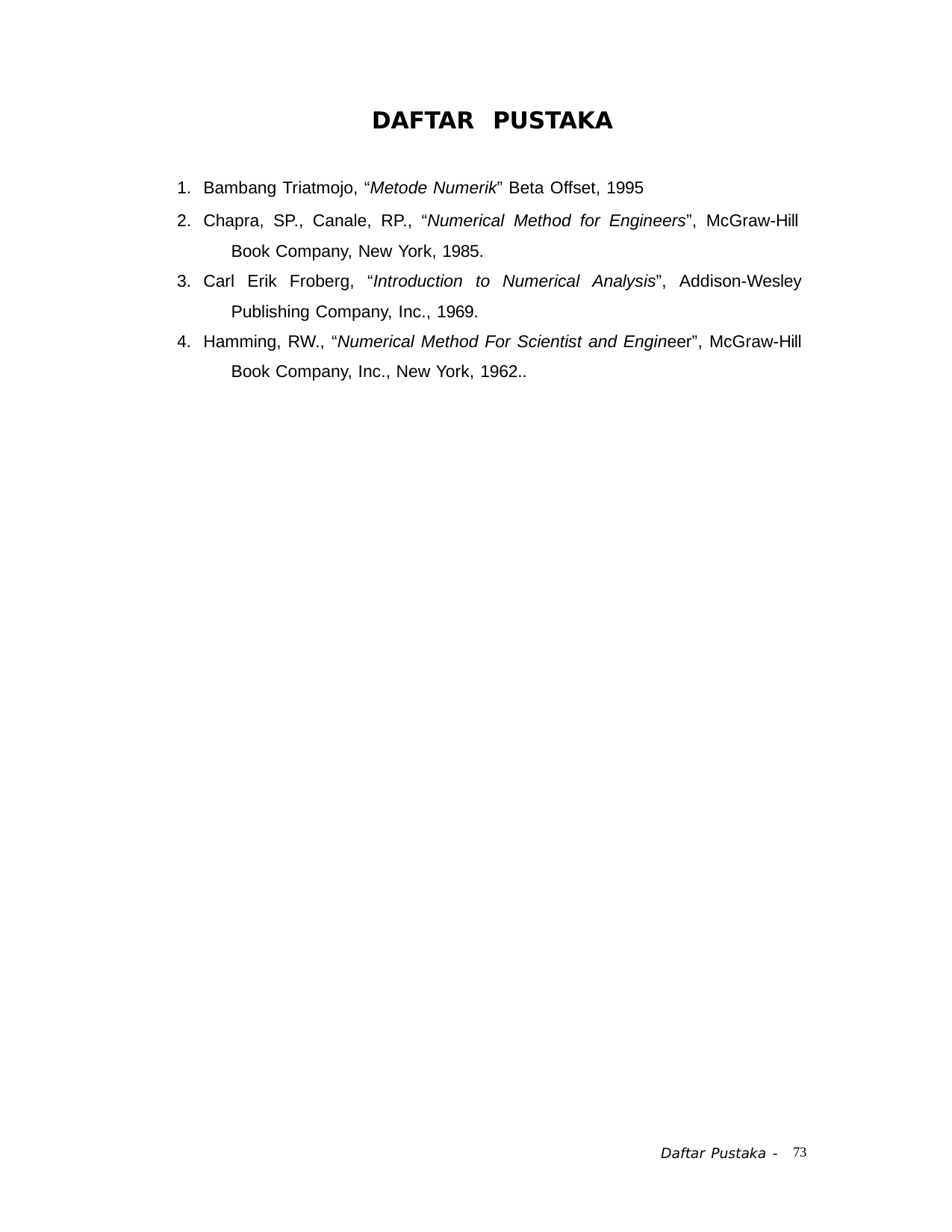

DAFTAR	PUSTAKA

Bambang Triatmojo, “Metode Numerik” Beta Offset, 1995
Chapra, SP., Canale, RP., “Numerical Method for Engineers”, McGraw-Hill 	Book Company, New York, 1985.
Carl  Erik  Froberg,  “Introduction  to Numerical  Analysis”,  Addison-Wesley 	Publishing Company, Inc., 1969.
Hamming, RW., “Numerical Method For Scientist and Engineer”, McGraw-Hill 	Book Company, Inc., New York, 1962..
73
Daftar Pustaka -